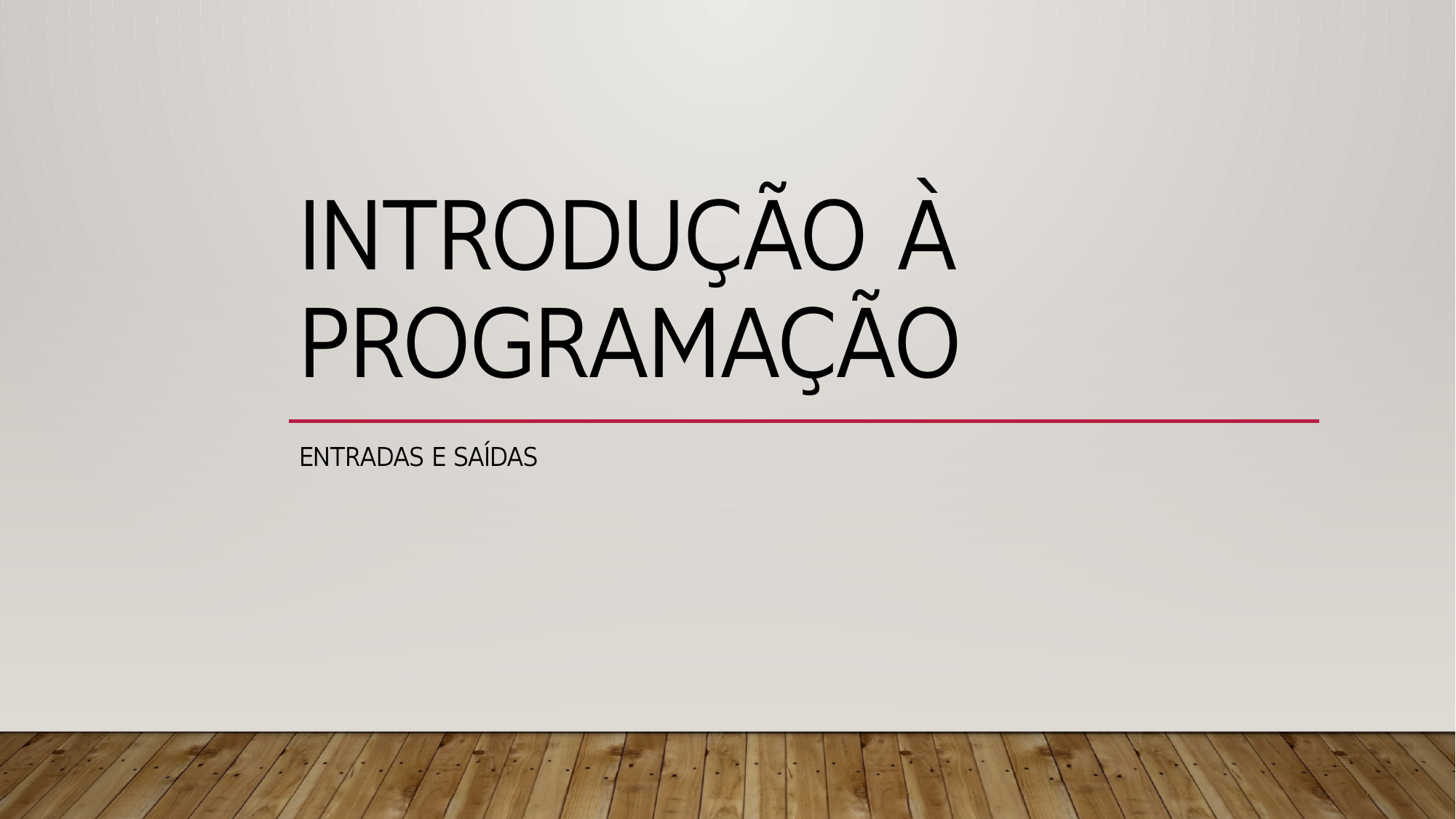

# INTRODUÇÃO à programação
Entradas e saídas